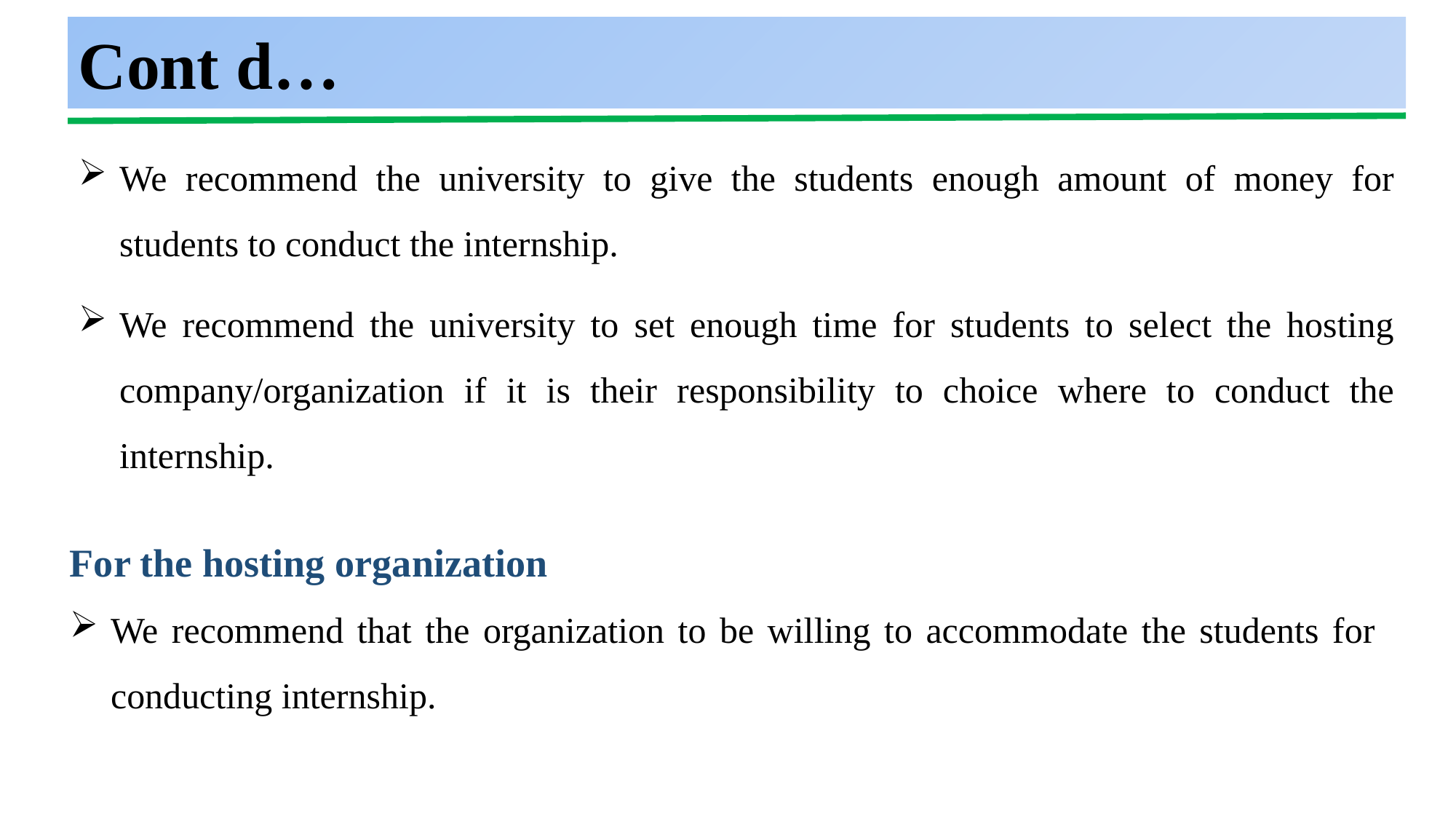

Cont d…
We recommend the university to give the students enough amount of money for students to conduct the internship.
We recommend the university to set enough time for students to select the hosting company/organization if it is their responsibility to choice where to conduct the internship.
For the hosting organization
We recommend that the organization to be willing to accommodate the students for conducting internship.